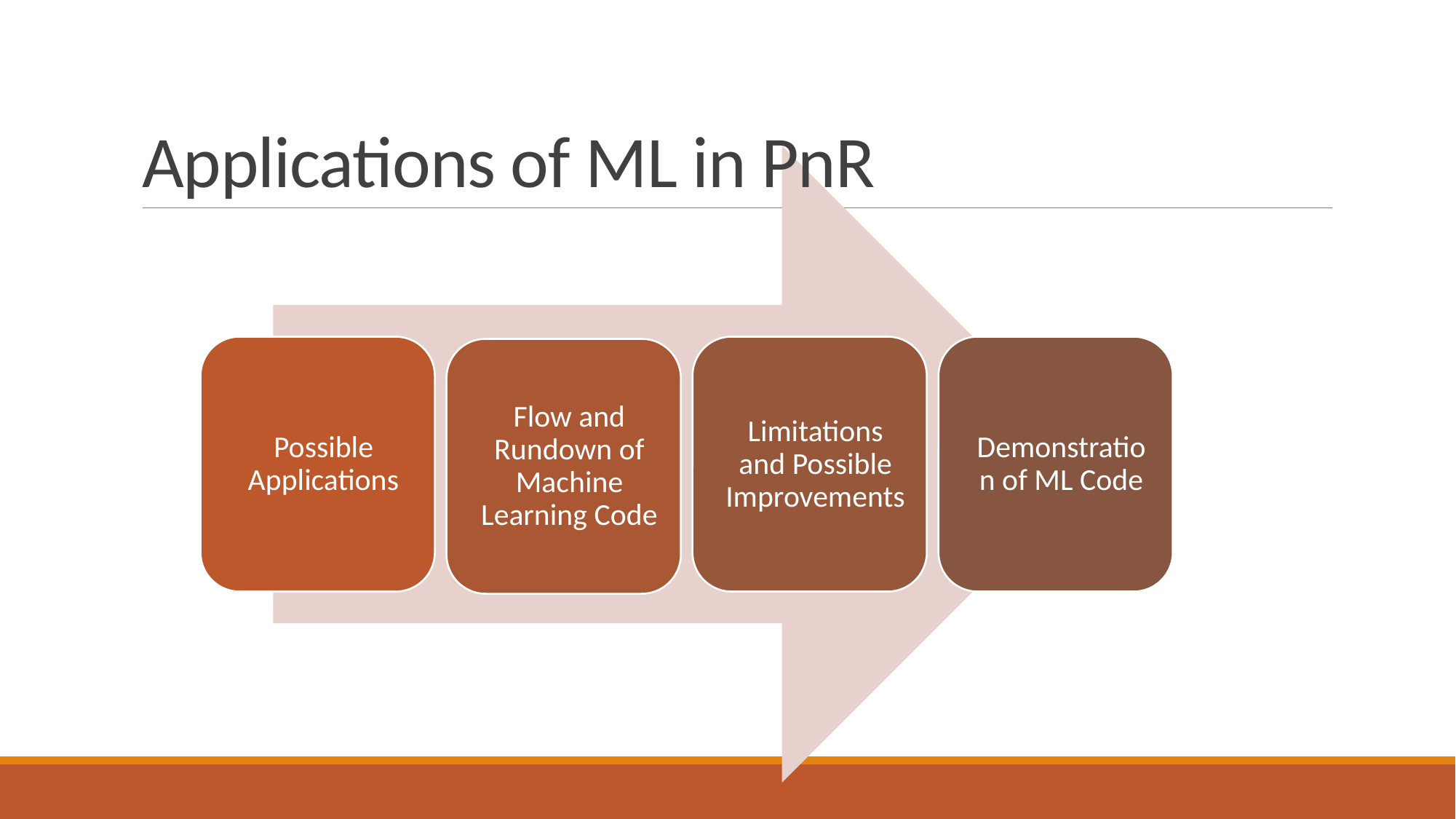

# Applications of ML in PnR
Possible Applications
Flow and Rundown of Machine Learning Code
Limitations and Possible Improvements
Demonstration of ML Code